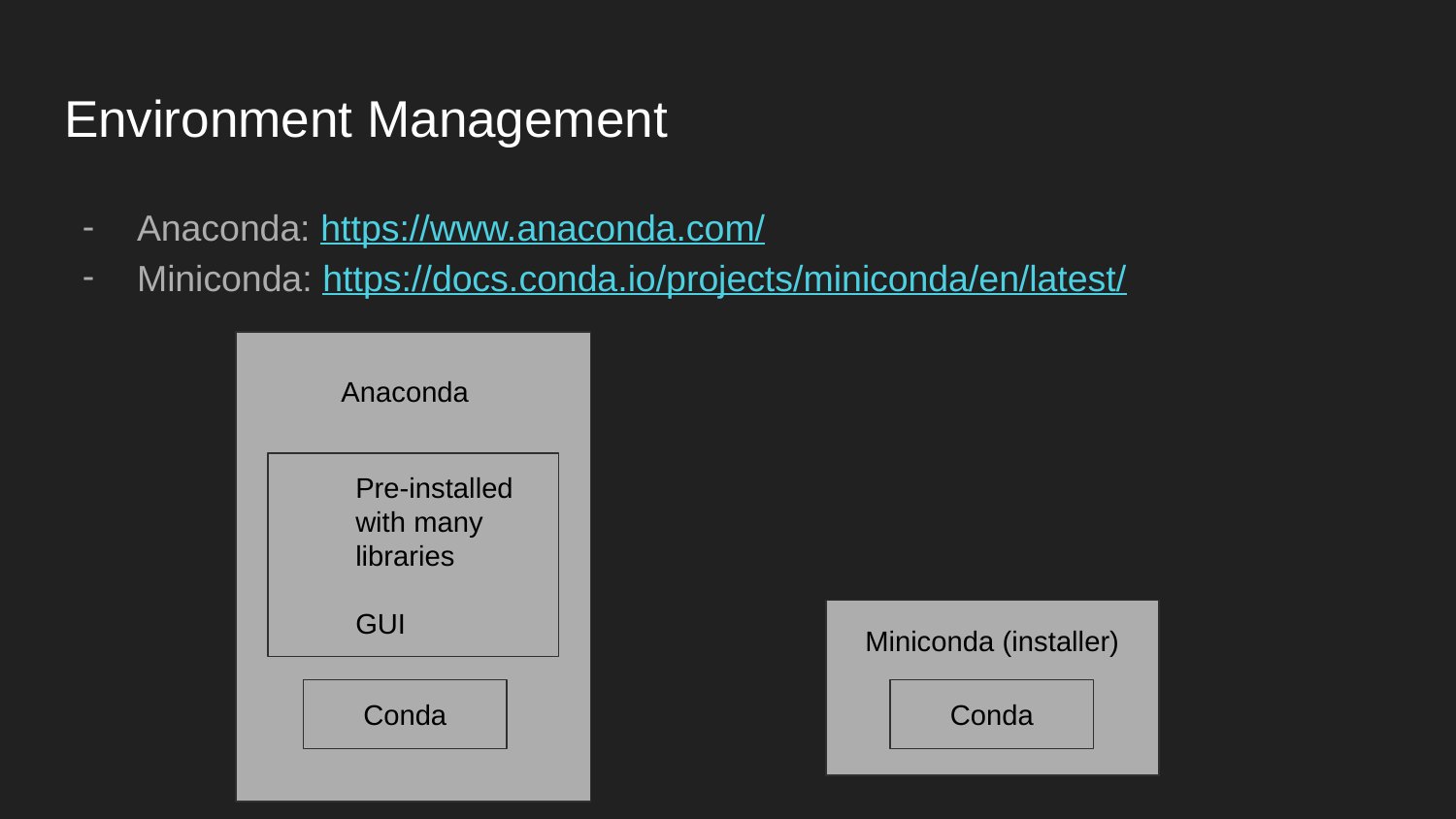

# Environment Management
Anaconda: https://www.anaconda.com/
Miniconda: https://docs.conda.io/projects/miniconda/en/latest/

Anaconda

Pre-installed with many libraries

GUI

Miniconda (installer)

Conda
Conda